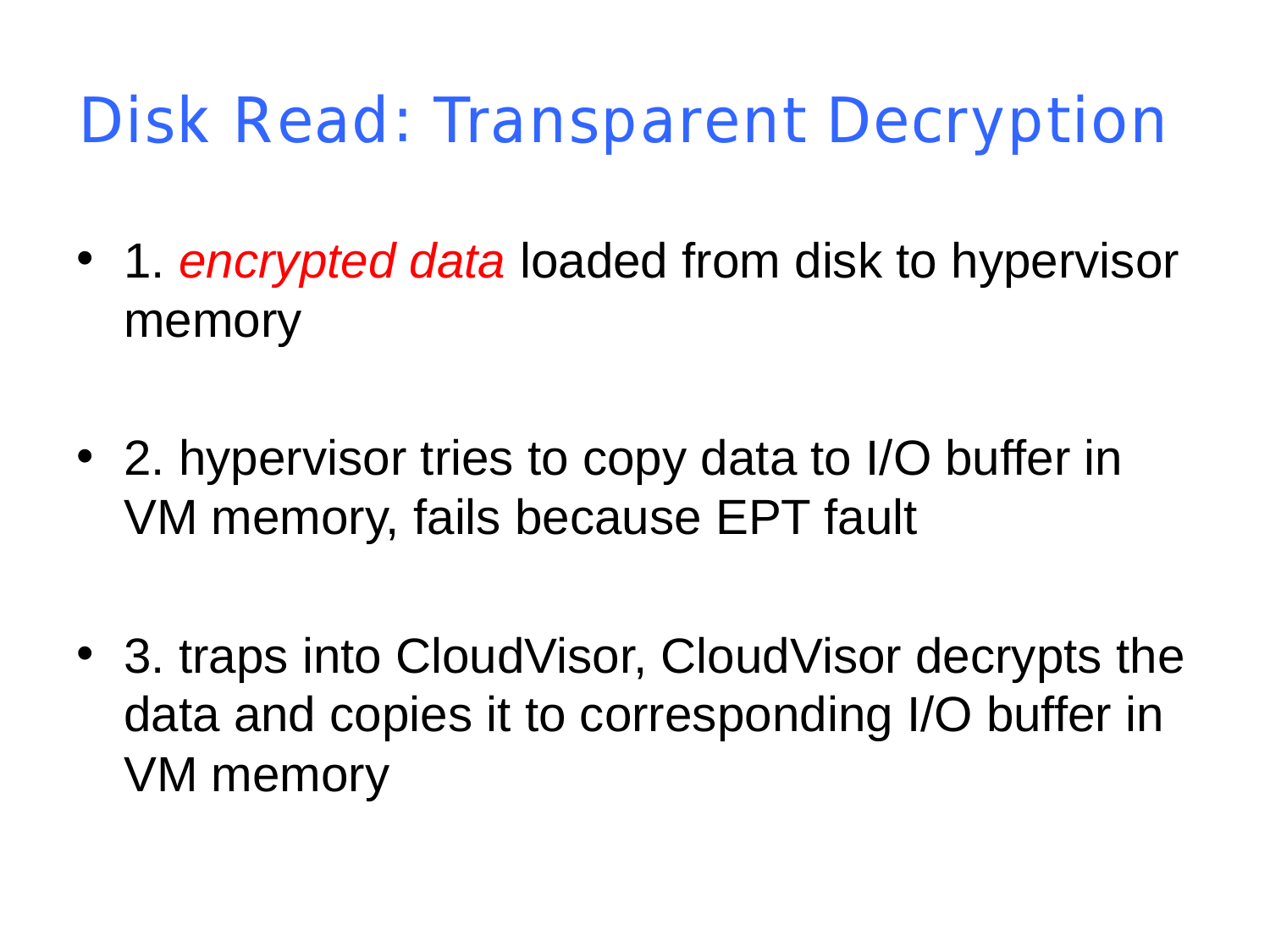

# Disk Read: Transparent Decryption
1. encrypted data loaded from disk to hypervisor memory

2. hypervisor tries to copy data to I/O buffer in VM memory, fails because EPT fault

3. traps into CloudVisor, CloudVisor decrypts the data and copies it to corresponding I/O buffer in VM memory